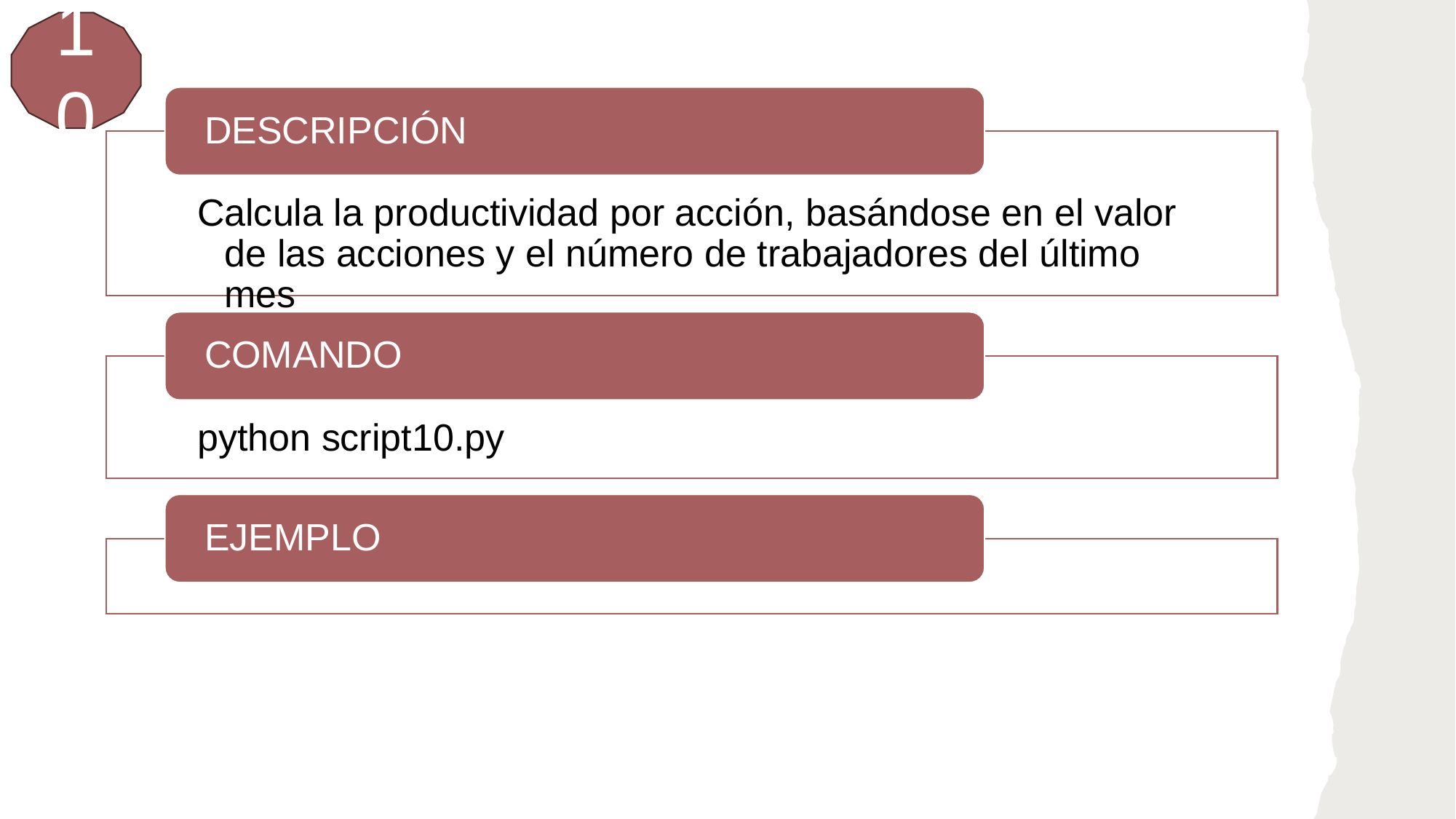

10
Calcula la productividad por acción, basándose en el valor de las acciones y el número de trabajadores del último mes
DESCRIPCIÓN
python script10.py
COMANDO
EJEMPLO